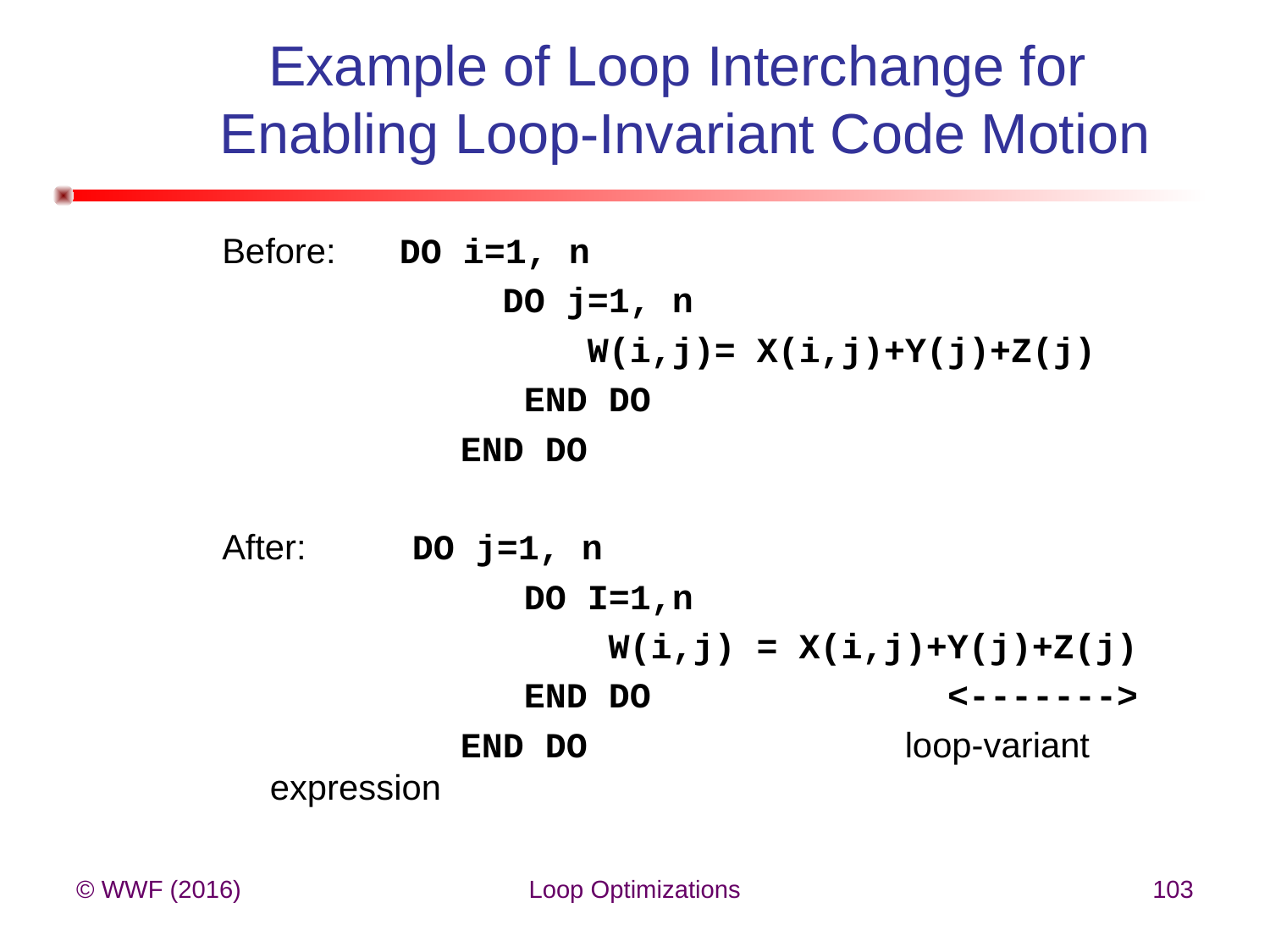

# Example of Loop Interchange for Enabling Loop-Invariant Code Motion
Before:   DO i=1, n
		     DO j=1, n
			   W(i,j)= X(i,j)+Y(j)+Z(j)
			END DO
		   END DO

After:     DO j=1, n
			DO I=1,n
			    W(i,j) = X(i,j)+Y(j)+Z(j)
			END DO              <------->
		   END DO		      loop-variant expression
© WWF (2016)
Loop Optimizations
103